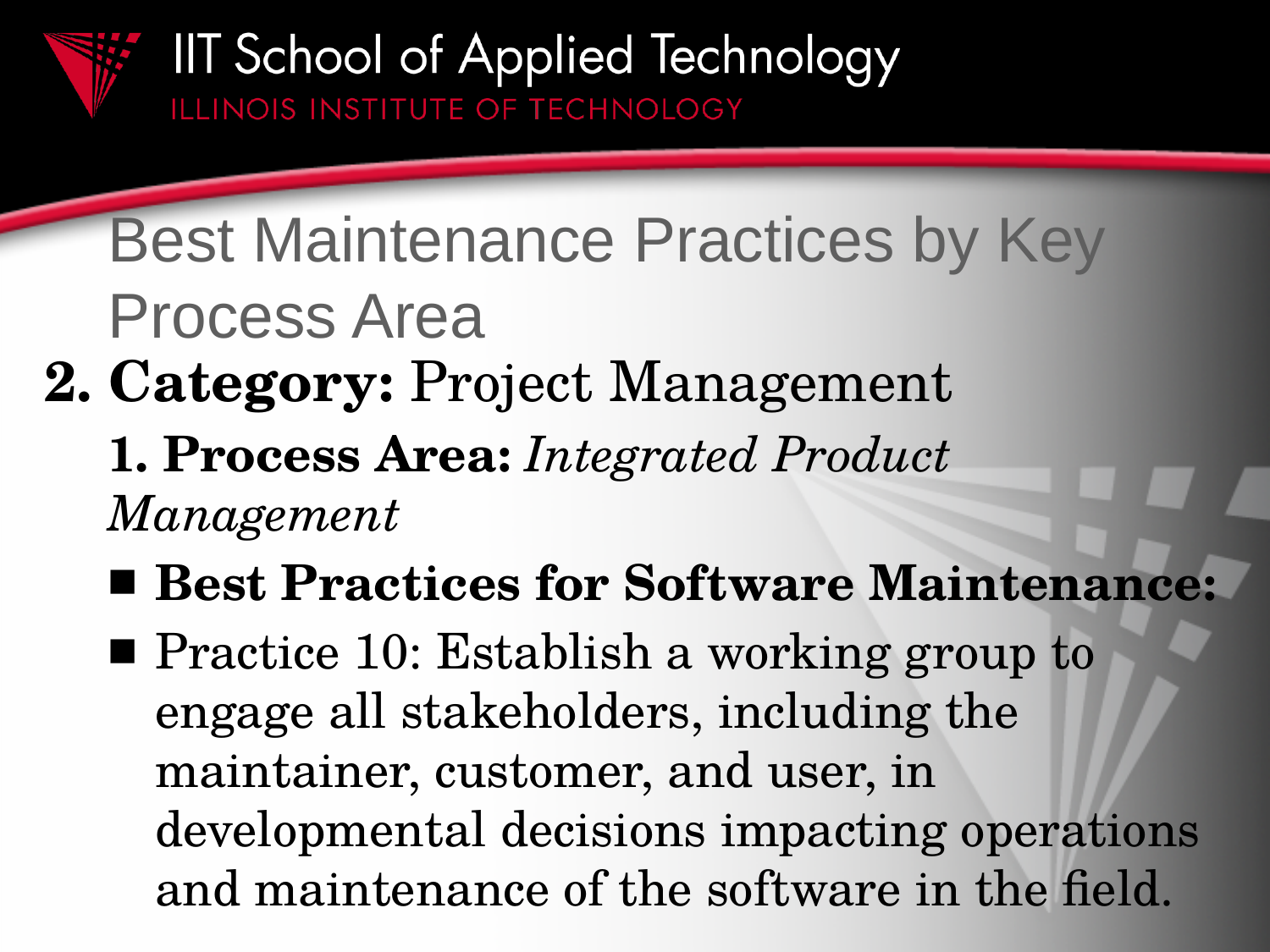

# Best Maintenance Practices by Key Process Area
2. Category: Project Management
1. Process Area: Integrated Product Management
Best Practices for Software Maintenance:
Practice 10: Establish a working group to engage all stakeholders, including the maintainer, customer, and user, in developmental decisions impacting operations and maintenance of the software in the field.